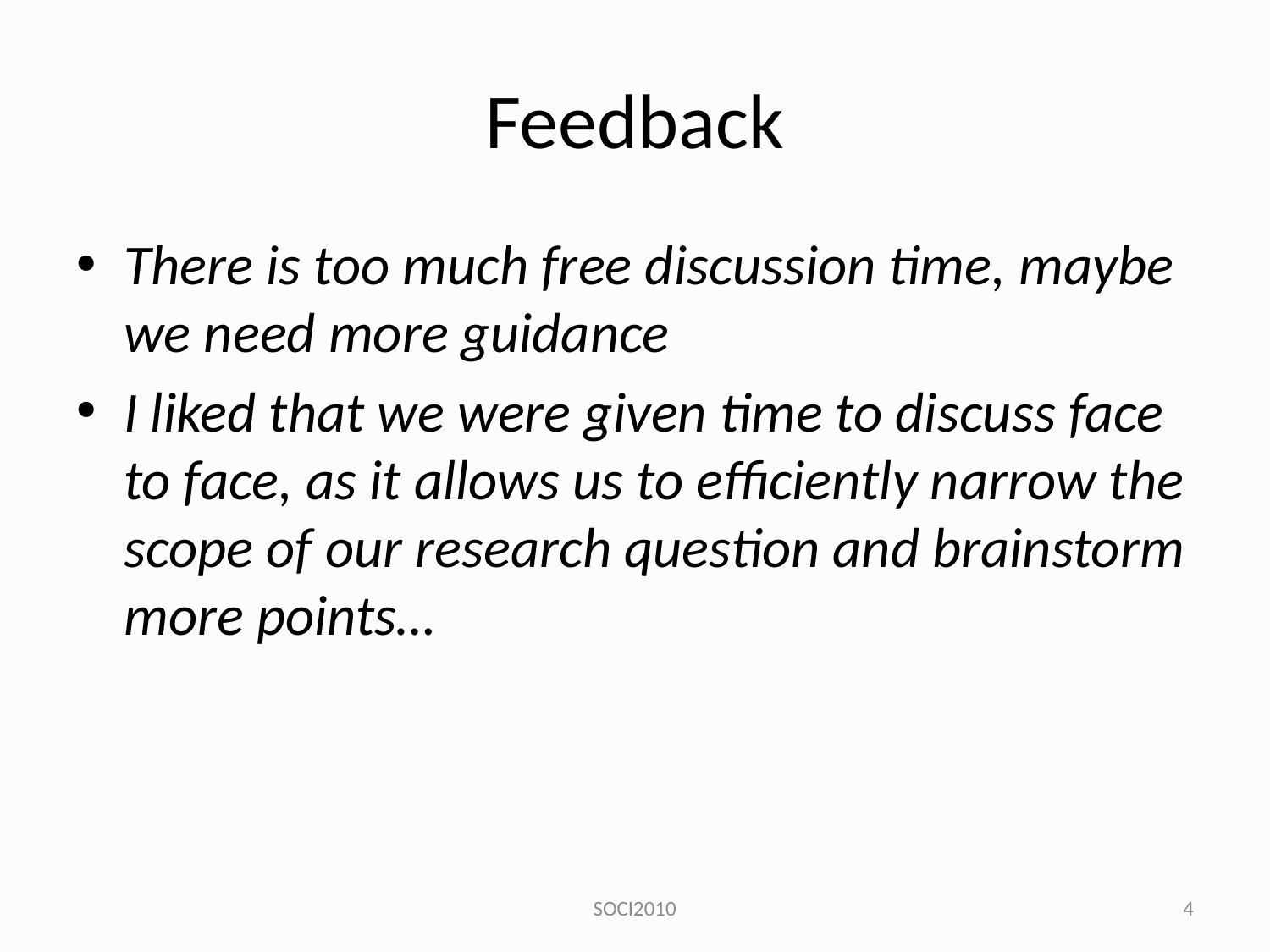

# Feedback
There is too much free discussion time, maybe we need more guidance
I liked that we were given time to discuss face to face, as it allows us to efficiently narrow the scope of our research question and brainstorm more points…
SOCI2010
4